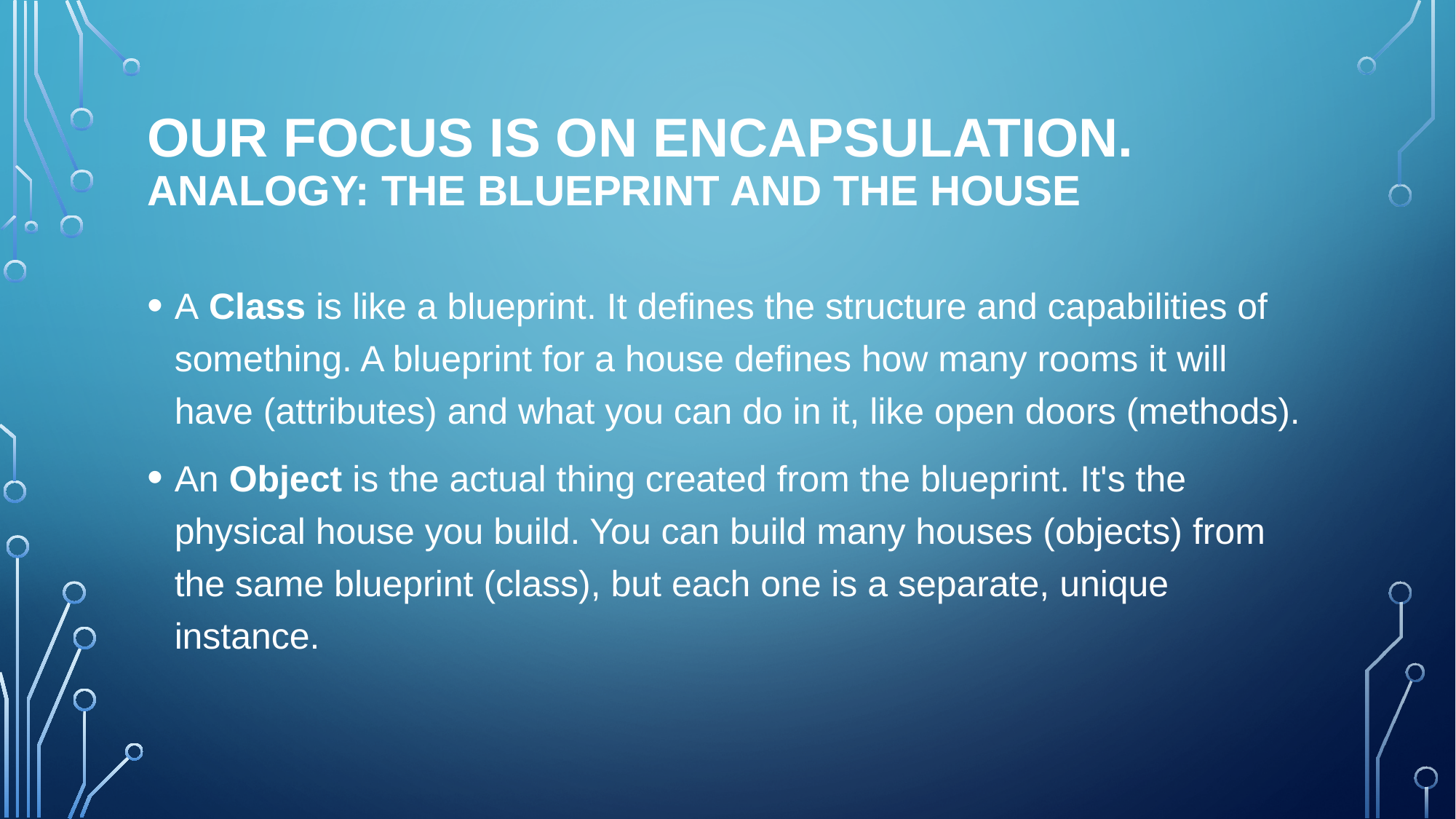

# our focus is on ENCAPSULATION. Analogy: The Blueprint and the House
A Class is like a blueprint. It defines the structure and capabilities of something. A blueprint for a house defines how many rooms it will have (attributes) and what you can do in it, like open doors (methods).
An Object is the actual thing created from the blueprint. It's the physical house you build. You can build many houses (objects) from the same blueprint (class), but each one is a separate, unique instance.